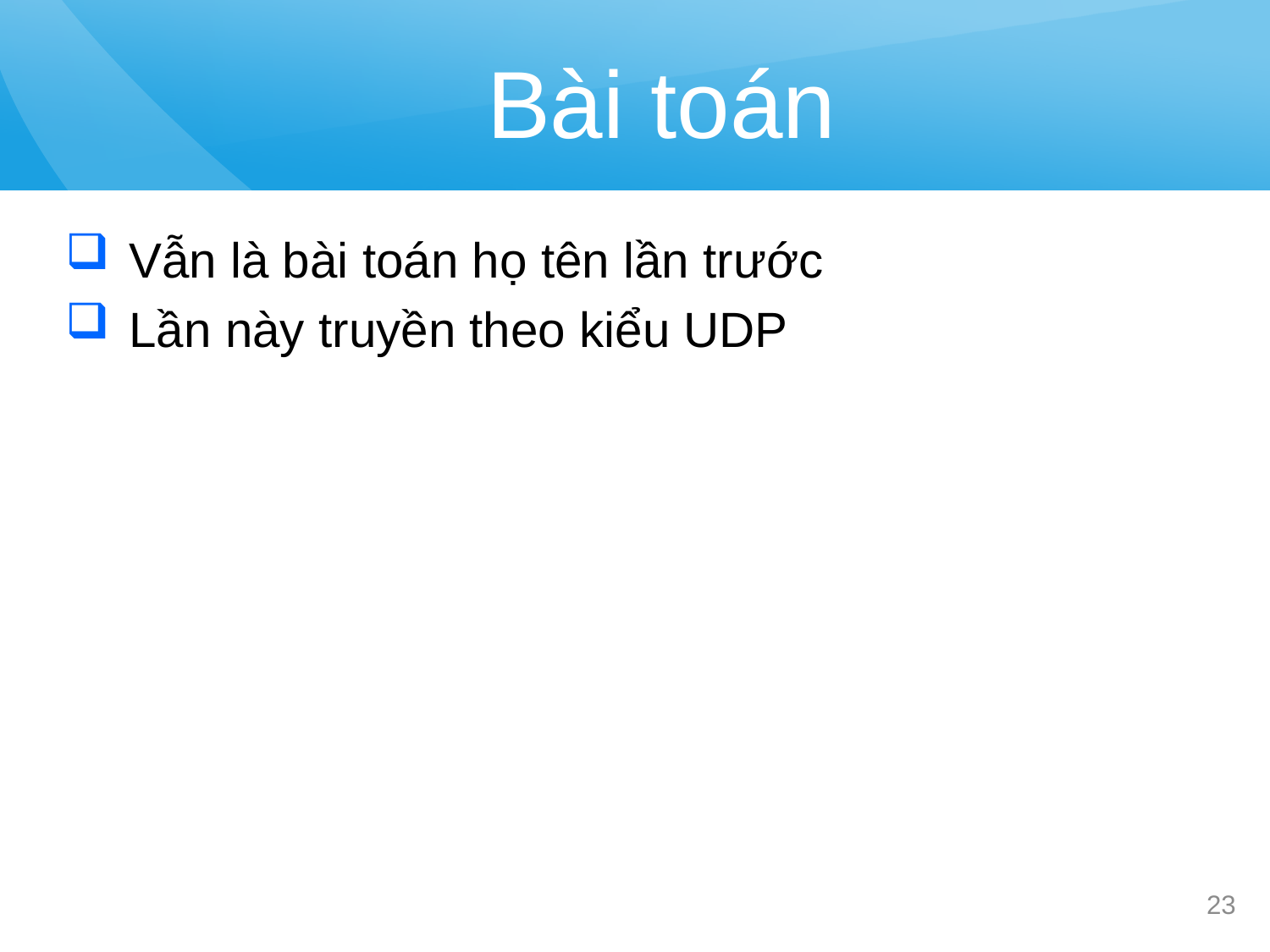

# Bài toán
Vẫn là bài toán họ tên lần trước
Lần này truyền theo kiểu UDP
23